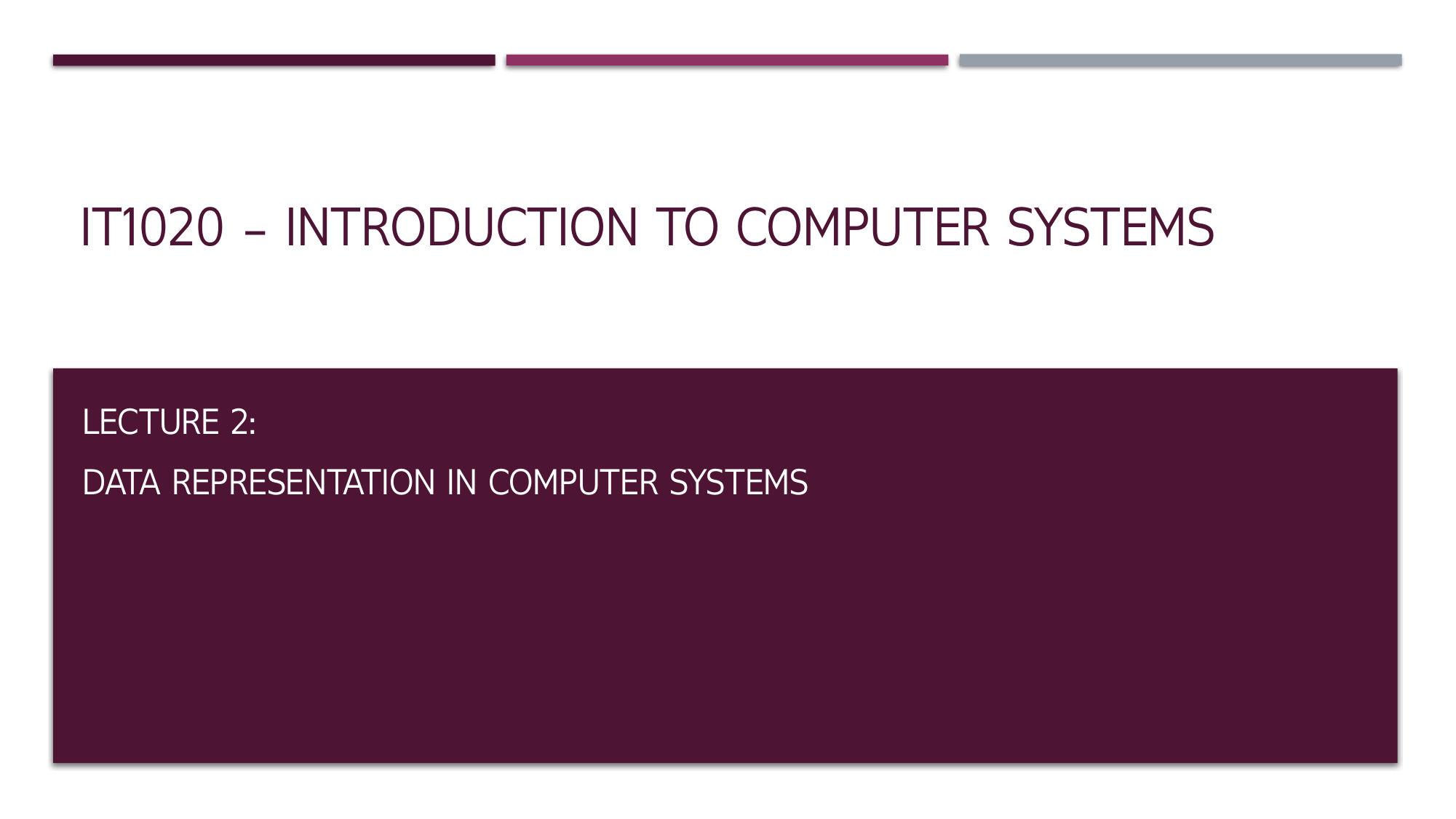

# IT1020 – Introduction to computer systems
Lecture 2:
Data Representation in Computer Systems